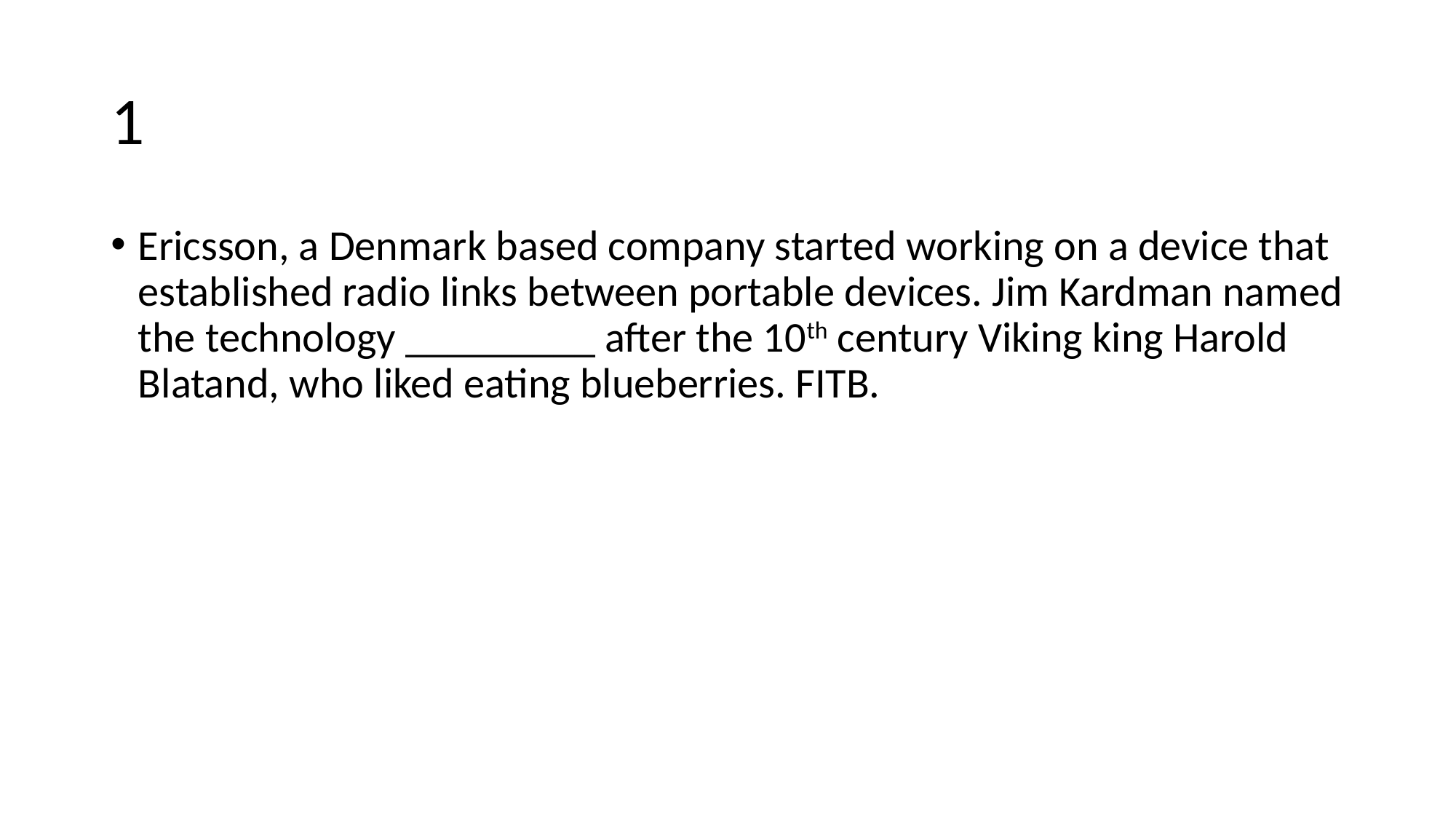

# 1
Ericsson, a Denmark based company started working on a device that established radio links between portable devices. Jim Kardman named the technology _________ after the 10th century Viking king Harold Blatand, who liked eating blueberries. FITB.